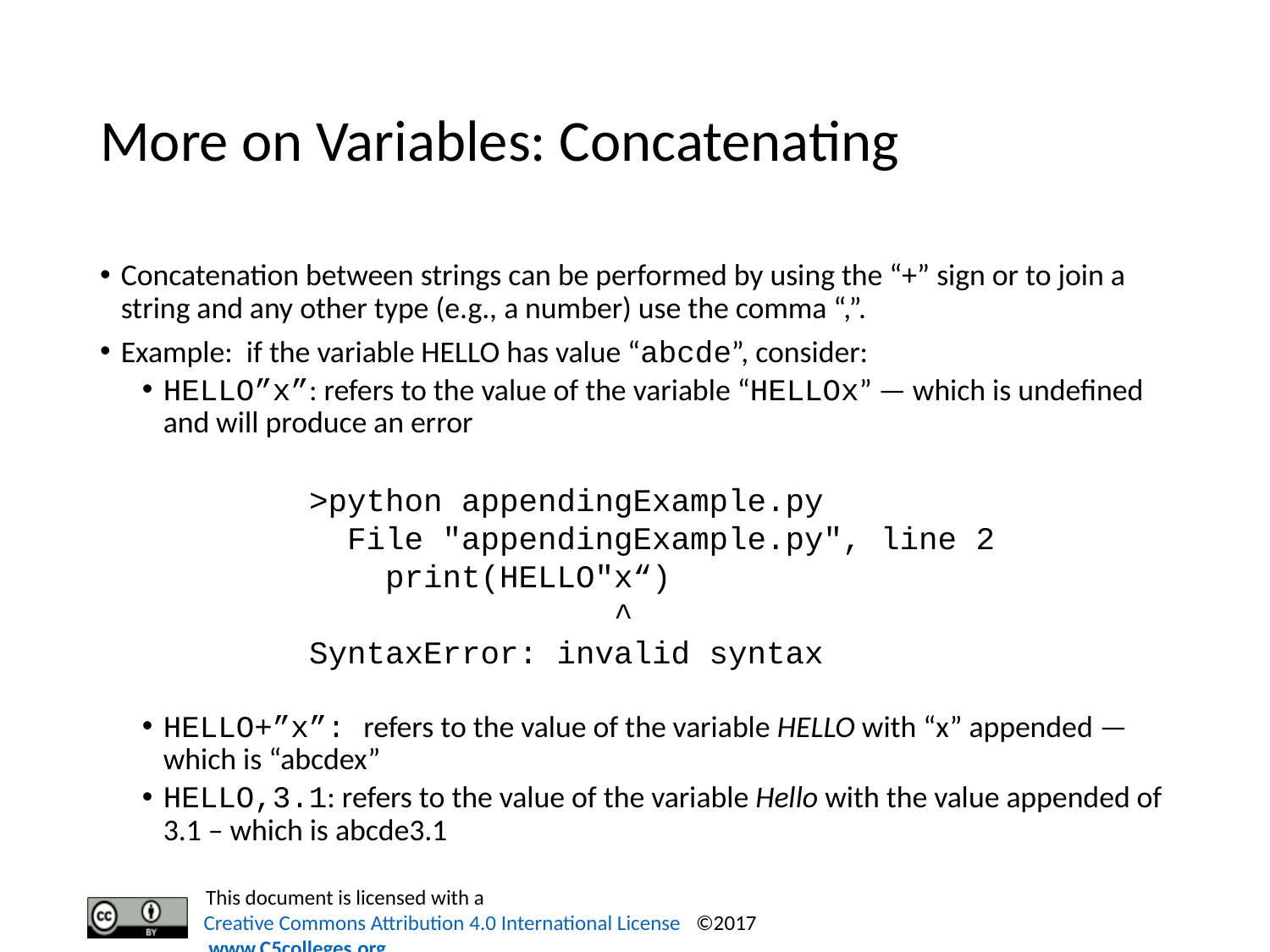

# More on Variables: Concatenating
Concatenation between strings can be performed by using the “+” sign or to join a string and any other type (e.g., a number) use the comma “,”.
Example:  if the variable HELLO has value “abcde”, consider:
HELLO”x”: refers to the value of the variable “HELLOx” — which is undefined and will produce an error

HELLO+”x”: refers to the value of the variable HELLO with “x” appended — which is “abcdex”
HELLO,3.1: refers to the value of the variable Hello with the value appended of 3.1 – which is abcde3.1
>python appendingExample.py
  File "appendingExample.py", line 2
    print(HELLO"x“)
                ^
SyntaxError: invalid syntax